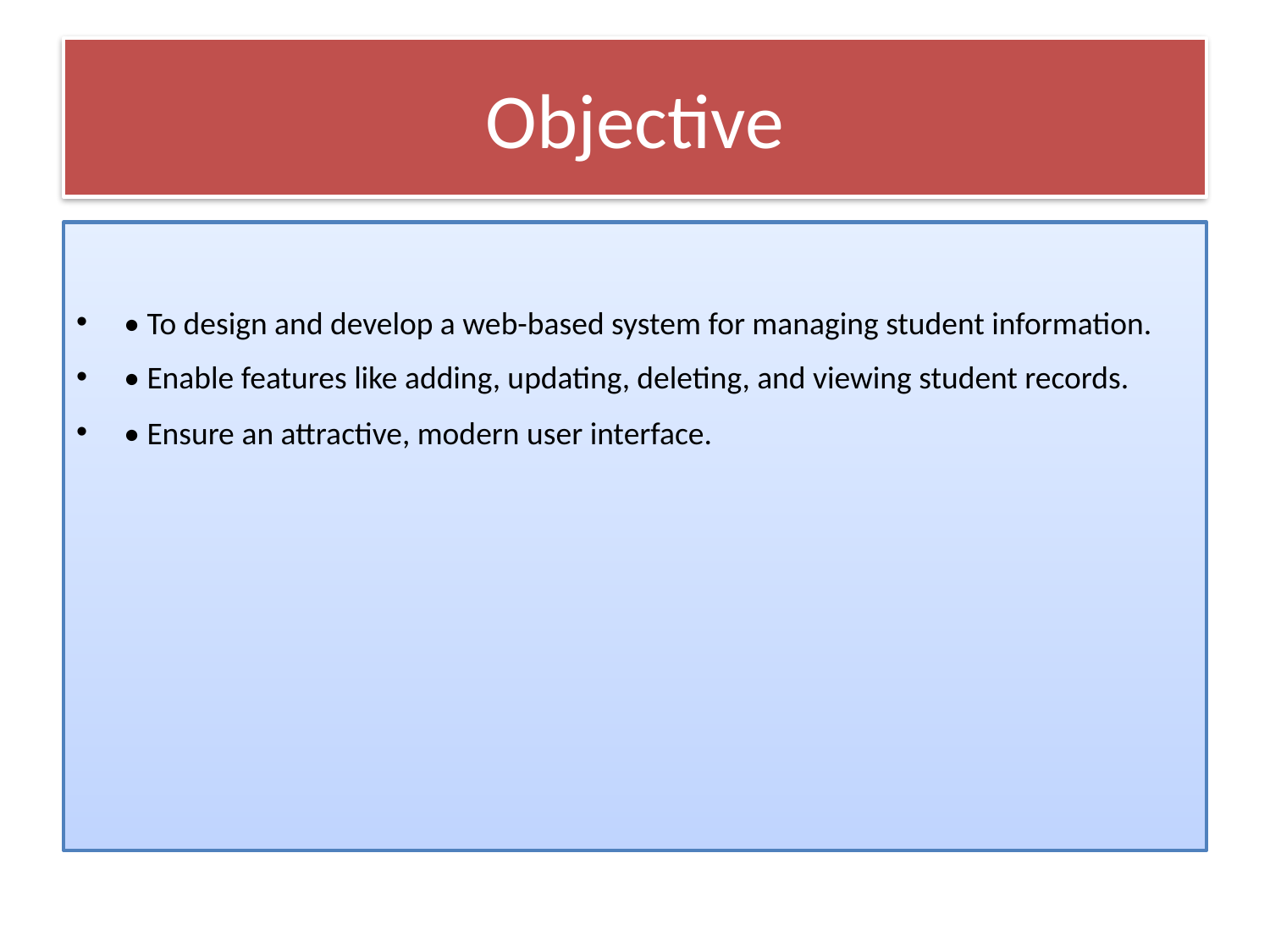

# Objective

• To design and develop a web-based system for managing student information.
• Enable features like adding, updating, deleting, and viewing student records.
• Ensure an attractive, modern user interface.